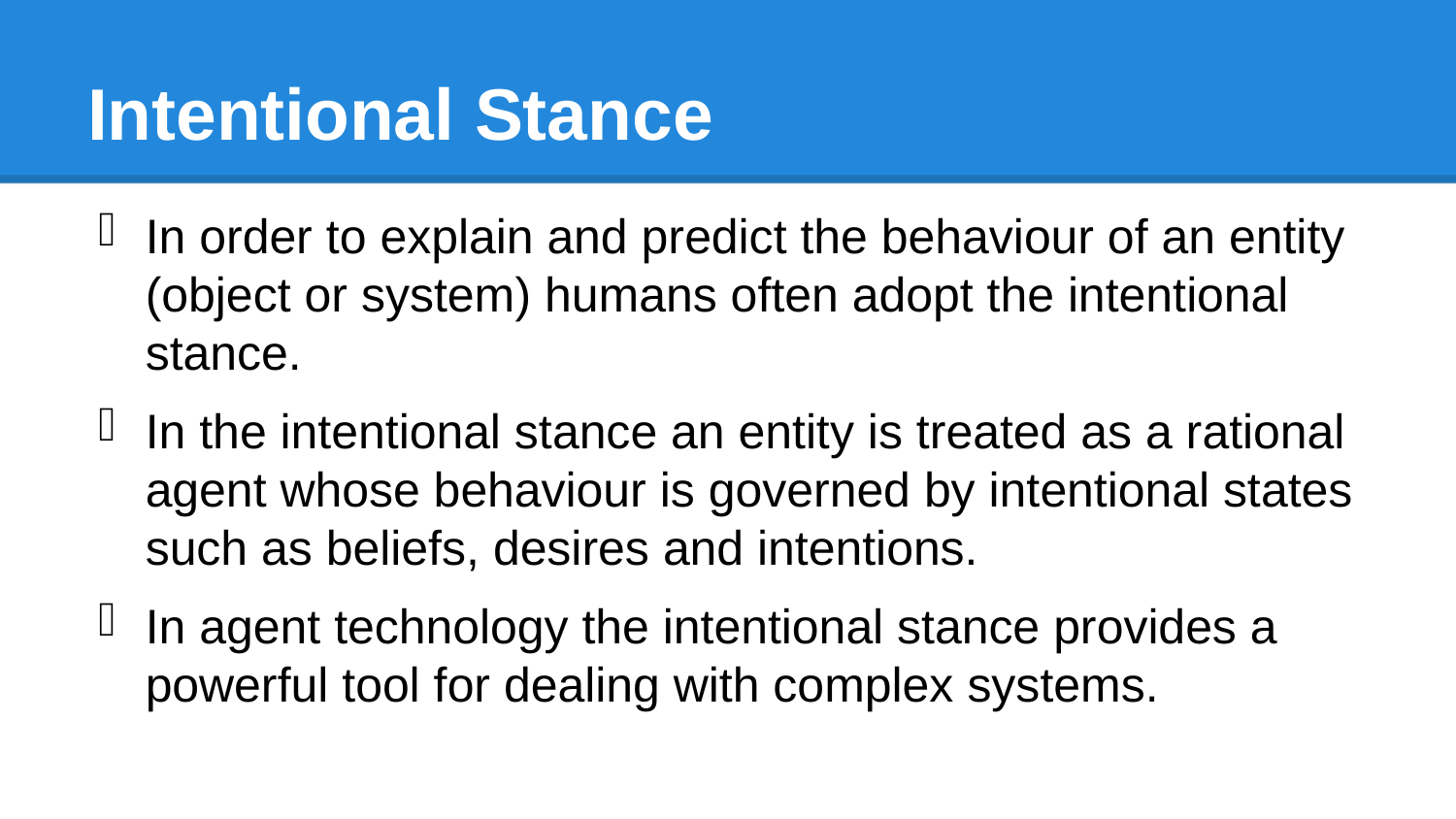

# Intentional Stance
In order to explain and predict the behaviour of an entity (object or system) humans often adopt the intentional stance.
In the intentional stance an entity is treated as a rational agent whose behaviour is governed by intentional states such as beliefs, desires and intentions.
In agent technology the intentional stance provides a powerful tool for dealing with complex systems.